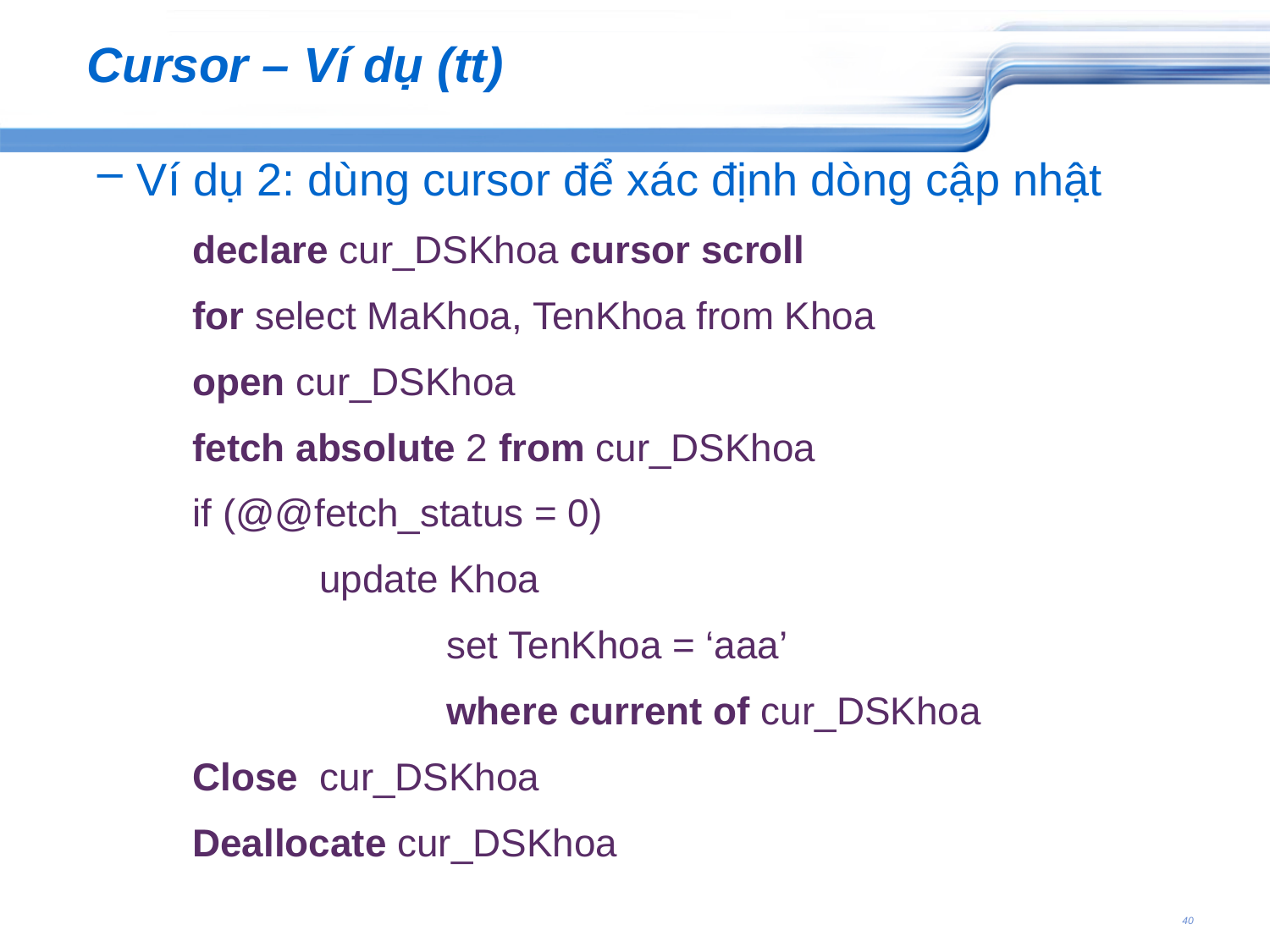

# Cursor – Ví dụ (tt)
Ví dụ 2: dùng cursor để xác định dòng cập nhật
	declare cur_DSKhoa cursor scroll
	for select MaKhoa, TenKhoa from Khoa
	open cur_DSKhoa
	fetch absolute 2 from cur_DSKhoa
	if (@@fetch_status = 0)
		update Khoa
			set TenKhoa = ‘aaa’
			where current of cur_DSKhoa
	Close  cur_DSKhoa
	Deallocate cur_DSKhoa

40